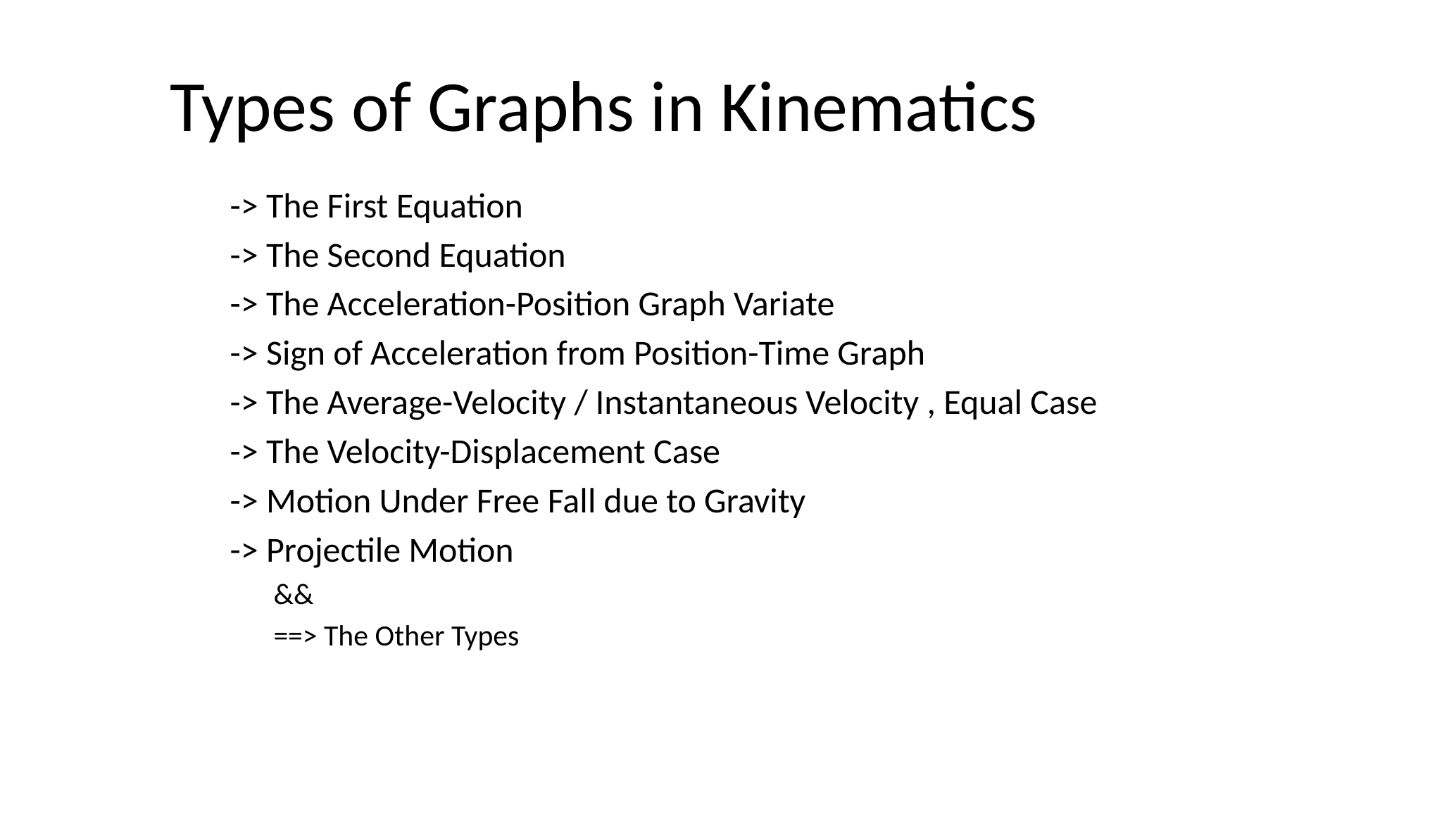

# Types of Graphs in Kinematics
-> The First Equation
-> The Second Equation
-> The Acceleration-Position Graph Variate
-> Sign of Acceleration from Position-Time Graph
-> The Average-Velocity / Instantaneous Velocity , Equal Case
-> The Velocity-Displacement Case
-> Motion Under Free Fall due to Gravity
-> Projectile Motion
	&&
	==> The Other Types